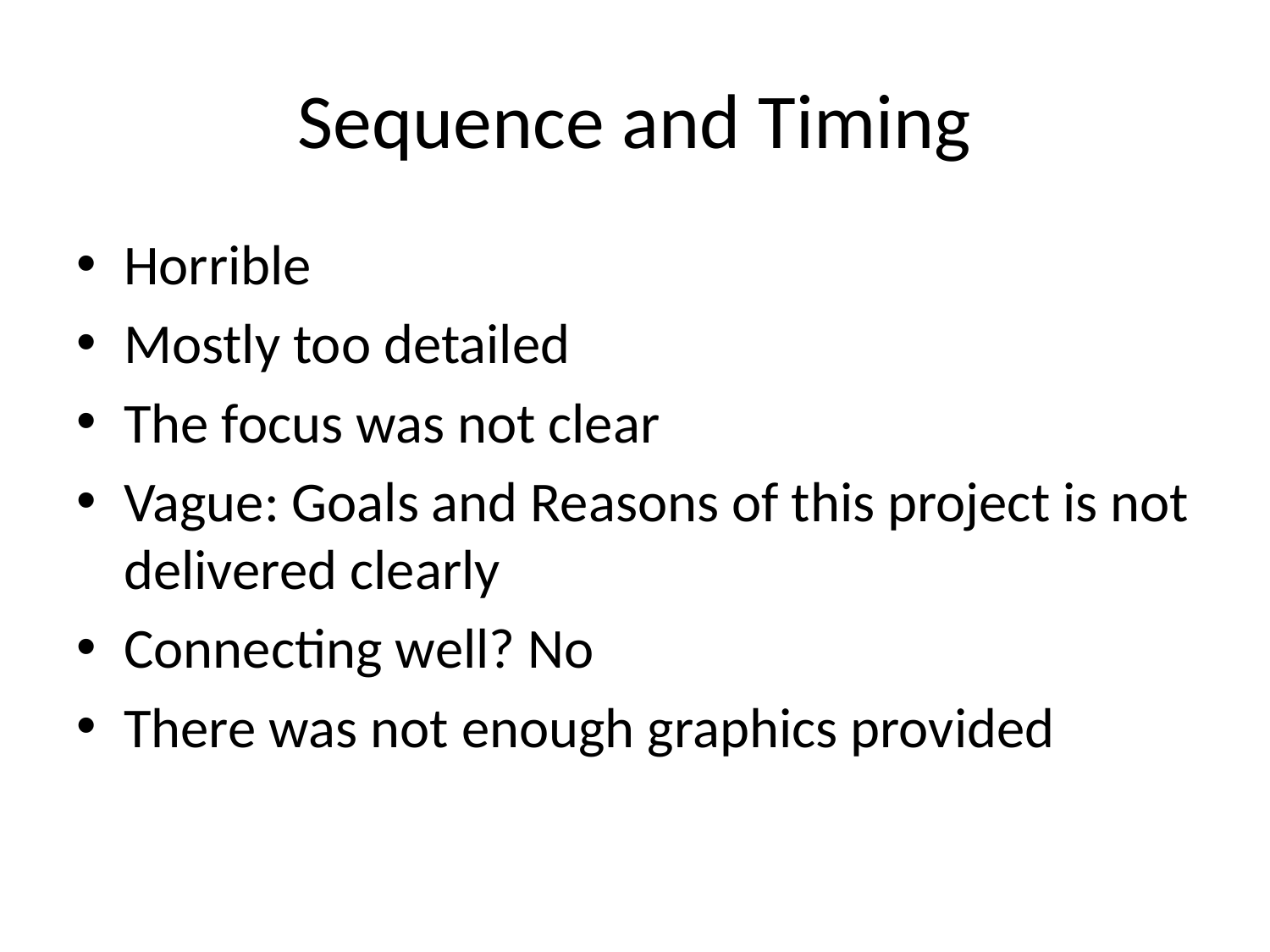

# Sequence and Timing
Horrible
Mostly too detailed
The focus was not clear
Vague: Goals and Reasons of this project is not delivered clearly
Connecting well? No
There was not enough graphics provided